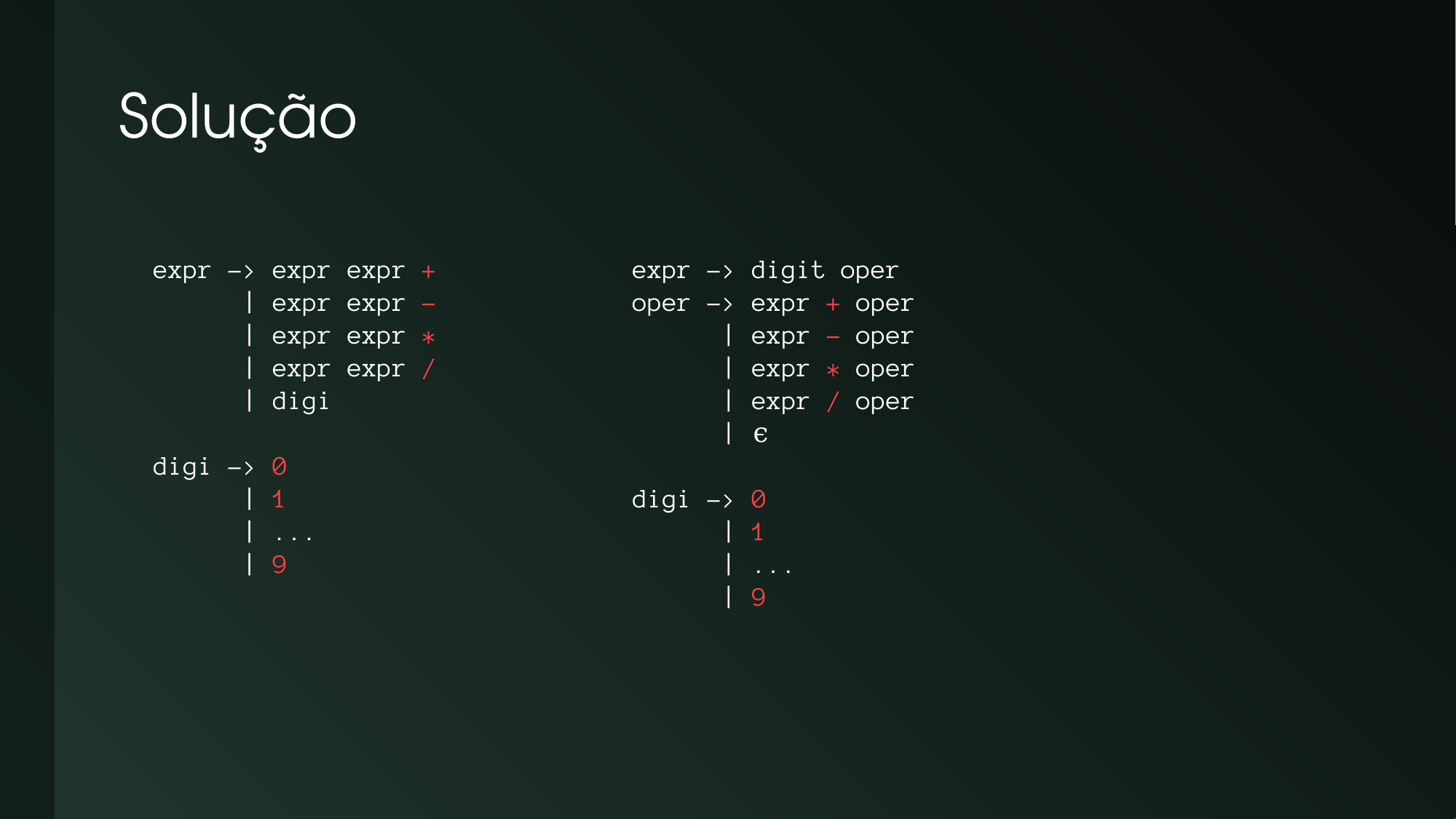

# Solução
expr -> digit oper
oper -> expr + oper
      | expr - oper
      | expr * oper
      | expr / oper
      | ϵ

digi -> 0
      | 1
      | ...
      | 9
expr -> expr expr +
      | expr expr -
      | expr expr *
      | expr expr /
      | digi

digi -> 0
      | 1
      | ...
      | 9